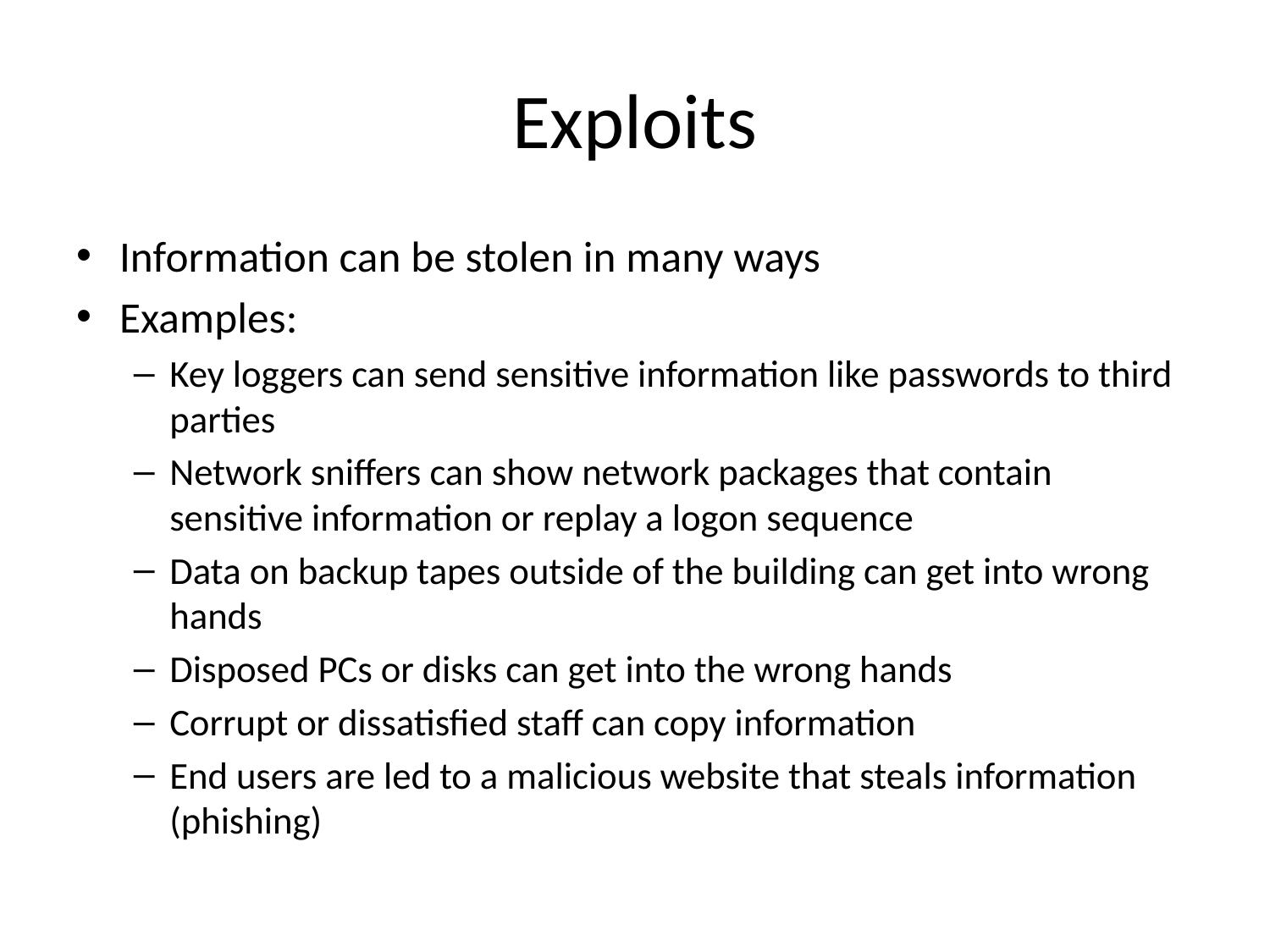

# Exploits
Information can be stolen in many ways
Examples:
Key loggers can send sensitive information like passwords to third parties
Network sniffers can show network packages that contain sensitive information or replay a logon sequence
Data on backup tapes outside of the building can get into wrong hands
Disposed PCs or disks can get into the wrong hands
Corrupt or dissatisfied staff can copy information
End users are led to a malicious website that steals information (phishing)